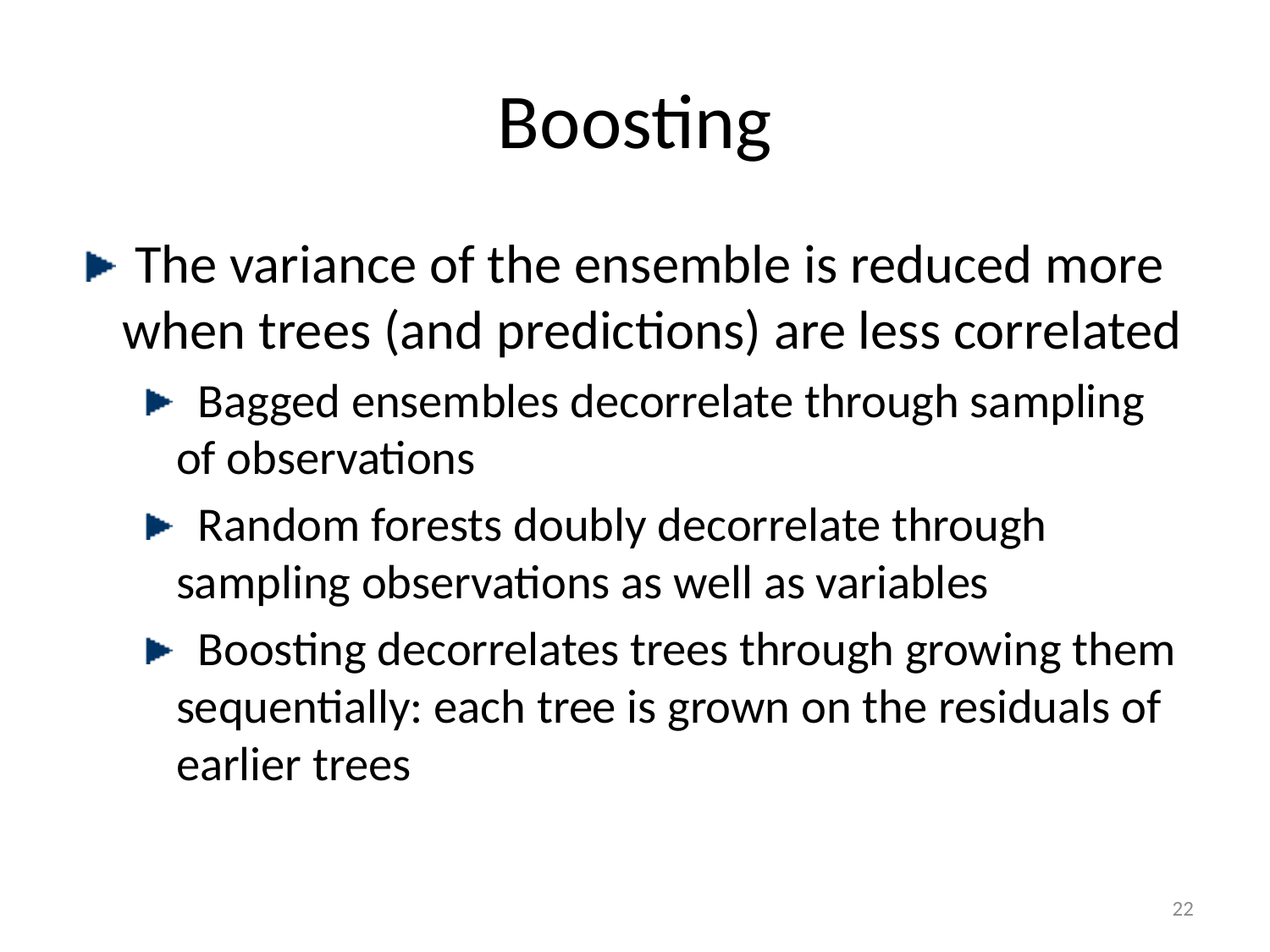

# Boosting
 The variance of the ensemble is reduced more when trees (and predictions) are less correlated
  Bagged ensembles decorrelate through sampling of observations
  Random forests doubly decorrelate through sampling observations as well as variables
  Boosting decorrelates trees through growing them sequentially: each tree is grown on the residuals of earlier trees
22